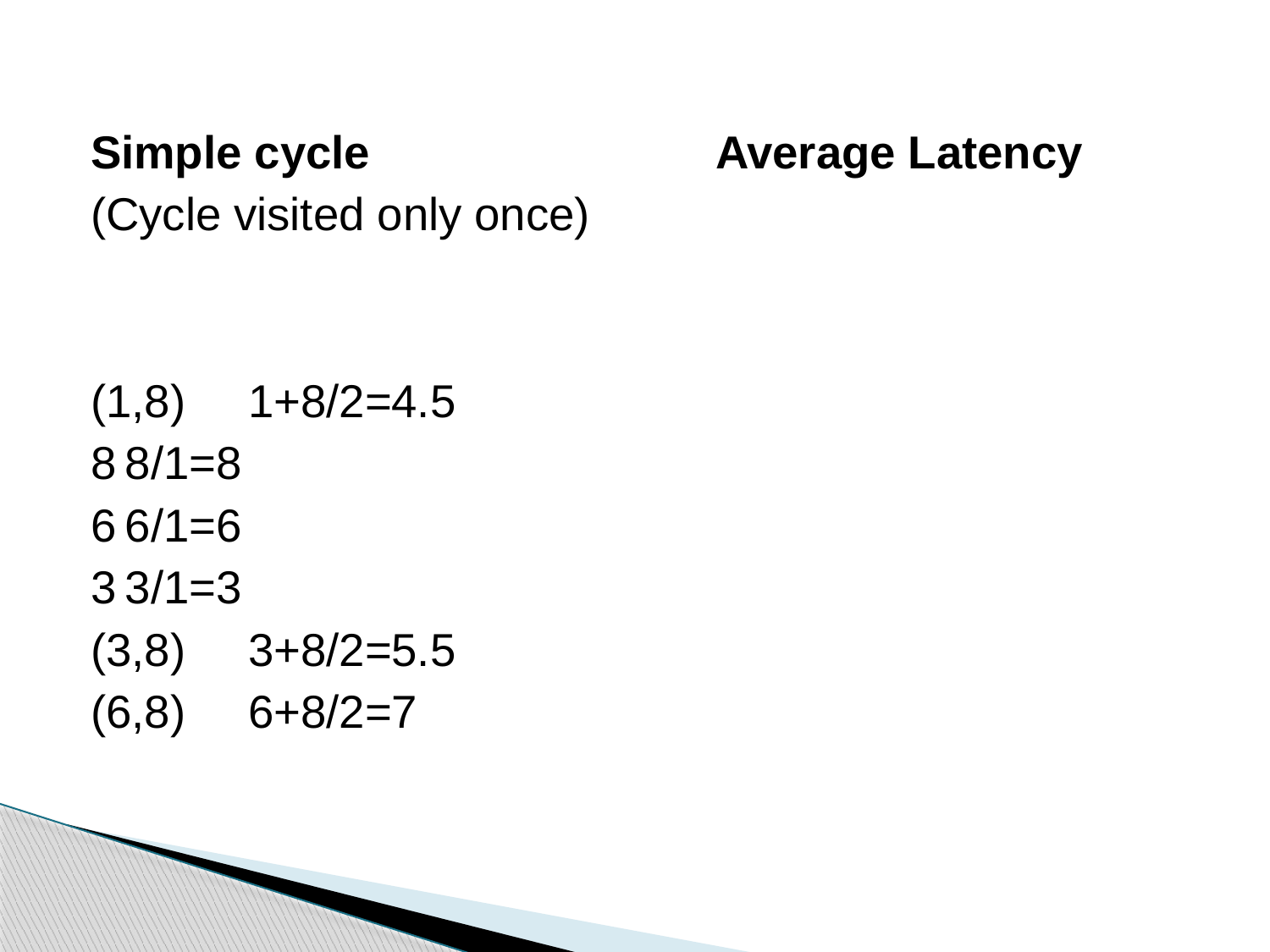

Simple cycle                           Average Latency
(Cycle visited only once)

(1,8)						1+8/2=4.5
8							8/1=8
6							6/1=6
3							3/1=3
(3,8)						3+8/2=5.5
(6,8)						6+8/2=7